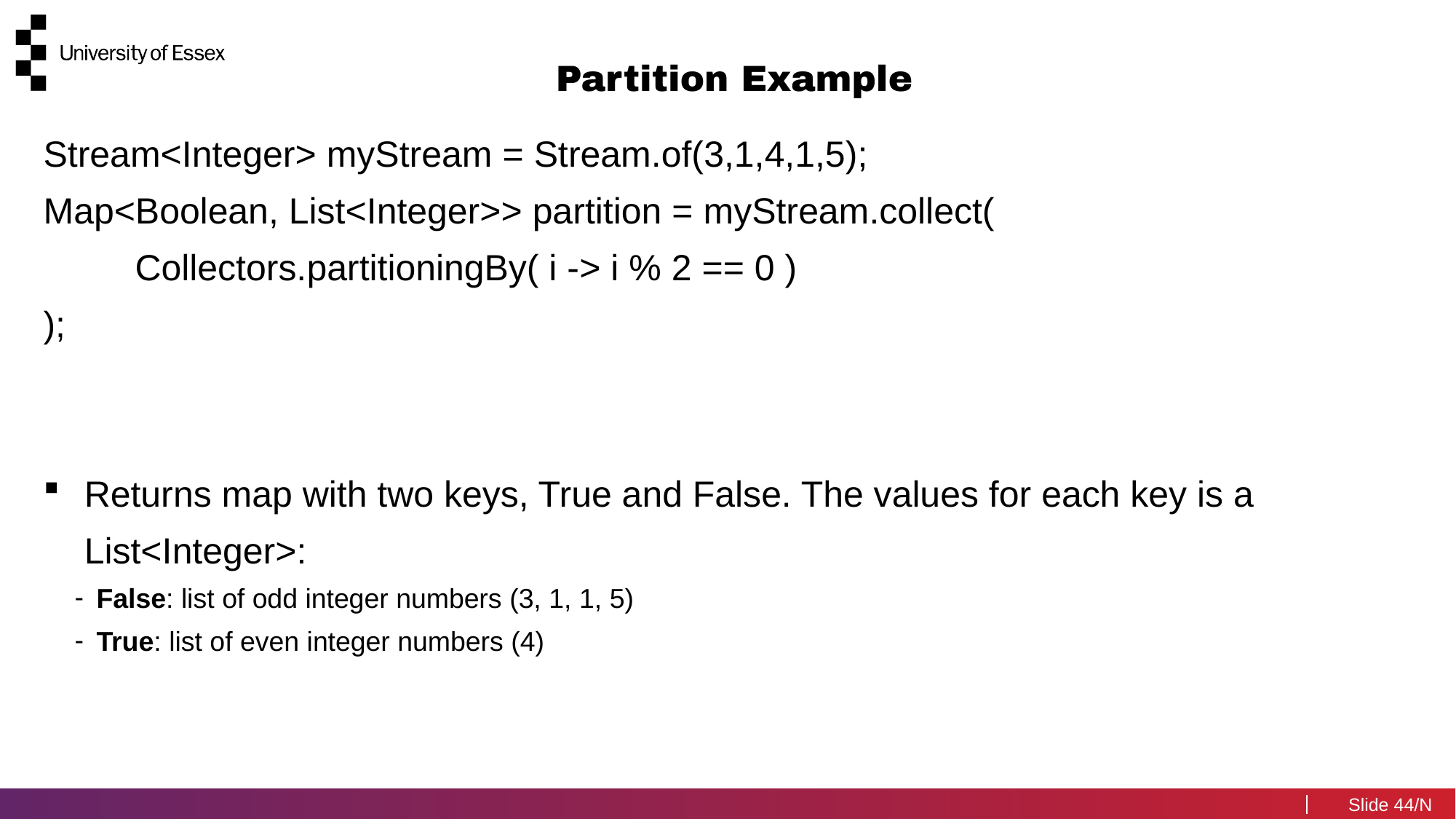

Partition Example
Stream<Integer> myStream = Stream.of(3,1,4,1,5);
Map<Boolean, List<Integer>> partition = myStream.collect(
         Collectors.partitioningBy( i -> i % 2 == 0 )
);

Returns map with two keys, True and False. The values for each key is a List<Integer>:
False: list of odd integer numbers (3, 1, 1, 5)
True: list of even integer numbers (4)

44/N